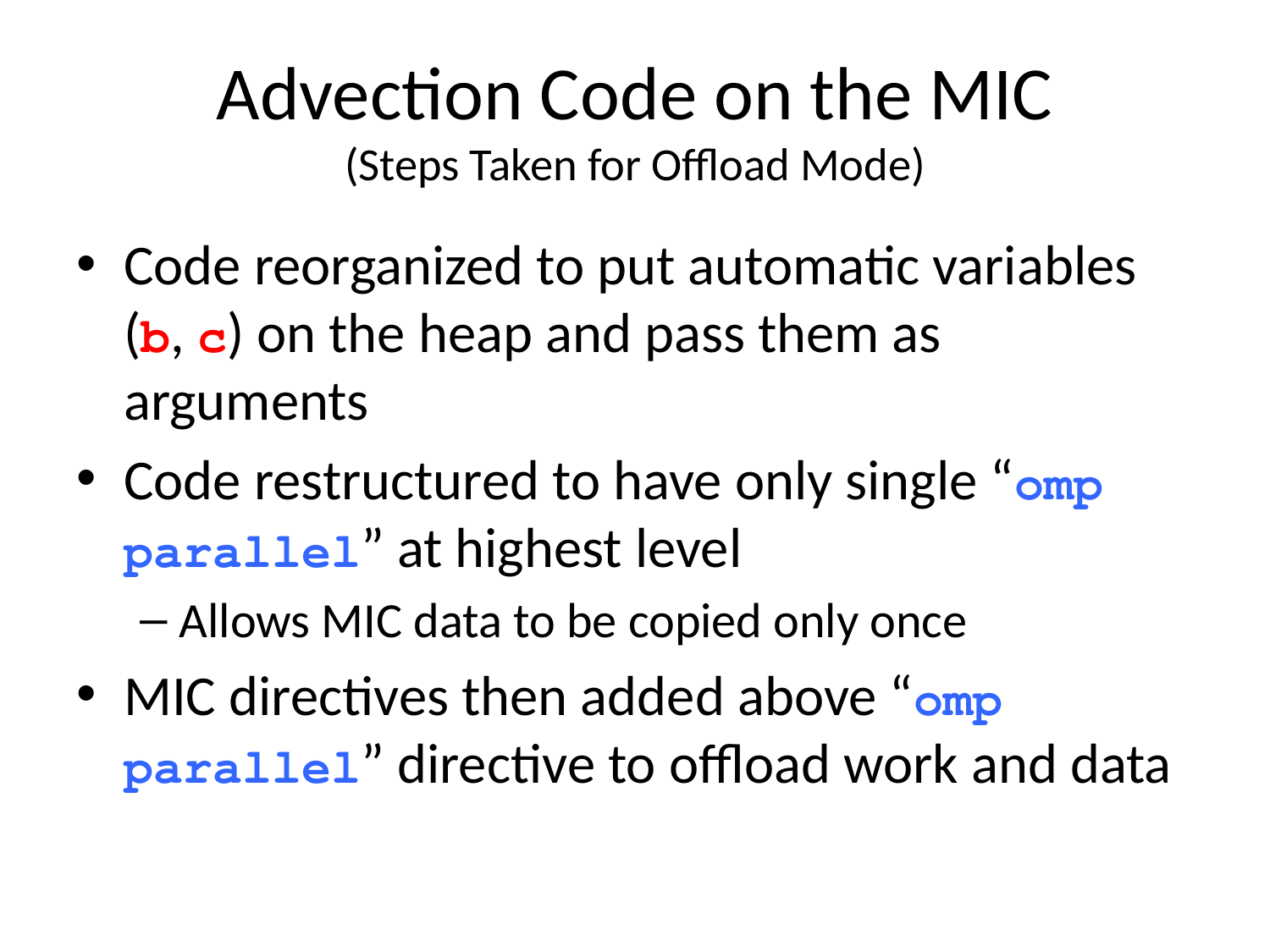

# Advection Code on the MIC (Steps Taken for Offload Mode)
Code reorganized to put automatic variables (b, c) on the heap and pass them as arguments
Code restructured to have only single “omp parallel” at highest level
Allows MIC data to be copied only once
MIC directives then added above “omp parallel” directive to offload work and data